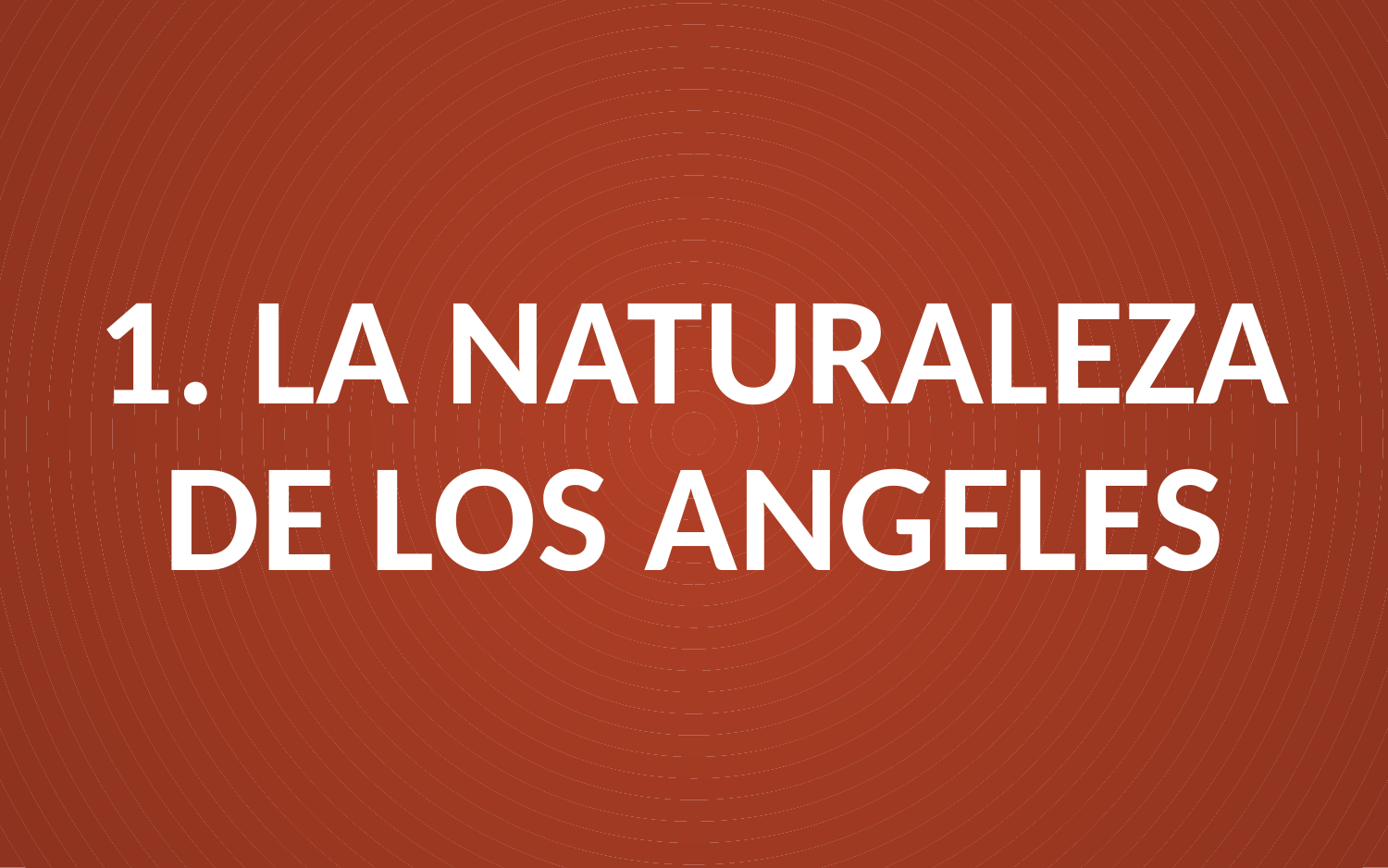

# 1. LA NATURALEZA DE LOS ANGELES